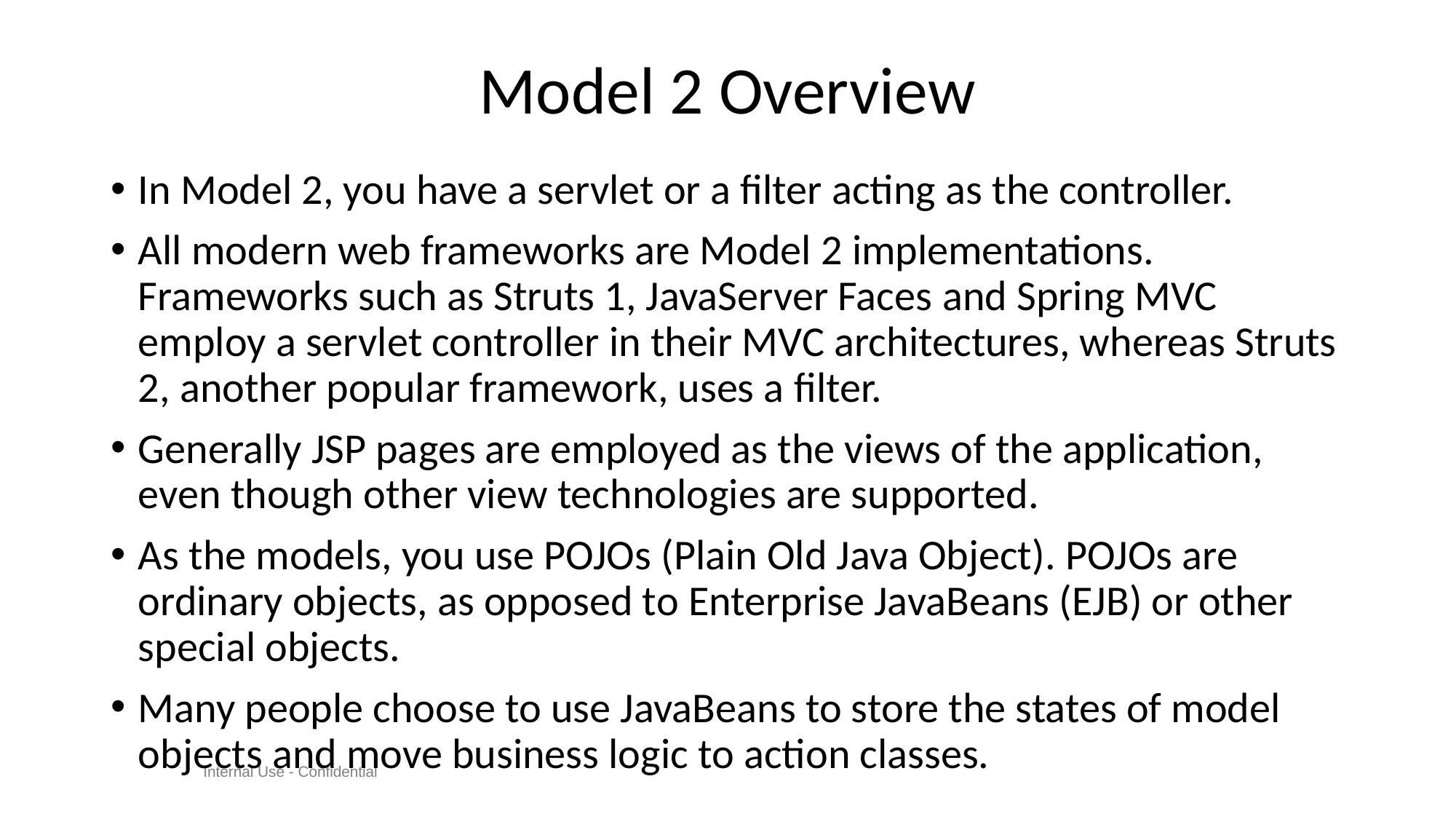

# Model 2 Overview
In Model 2, you have a servlet or a filter acting as the controller.
All modern web frameworks are Model 2 implementations. Frameworks such as Struts 1, JavaServer Faces and Spring MVC employ a servlet controller in their MVC architectures, whereas Struts 2, another popular framework, uses a filter.
Generally JSP pages are employed as the views of the application, even though other view technologies are supported.
As the models, you use POJOs (Plain Old Java Object). POJOs are ordinary objects, as opposed to Enterprise JavaBeans (EJB) or other special objects.
Many people choose to use JavaBeans to store the states of model objects and move business logic to action classes.